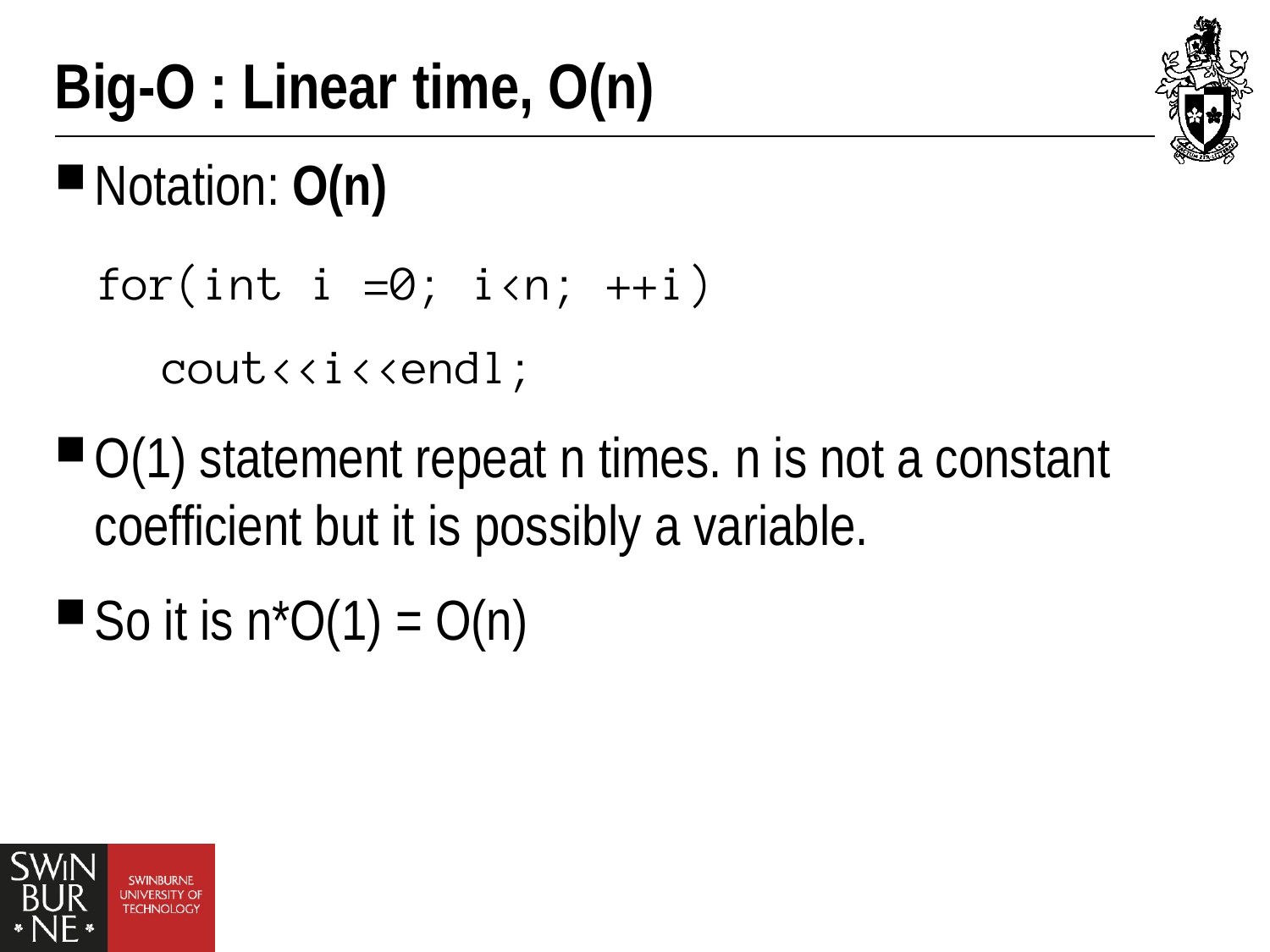

# Big-O : Linear time, O(n)
Notation: O(n)
	for(int i =0; i<n; ++i)
	cout<<i<<endl;
O(1) statement repeat n times. n is not a constant coefficient but it is possibly a variable.
So it is n*O(1) = O(n)